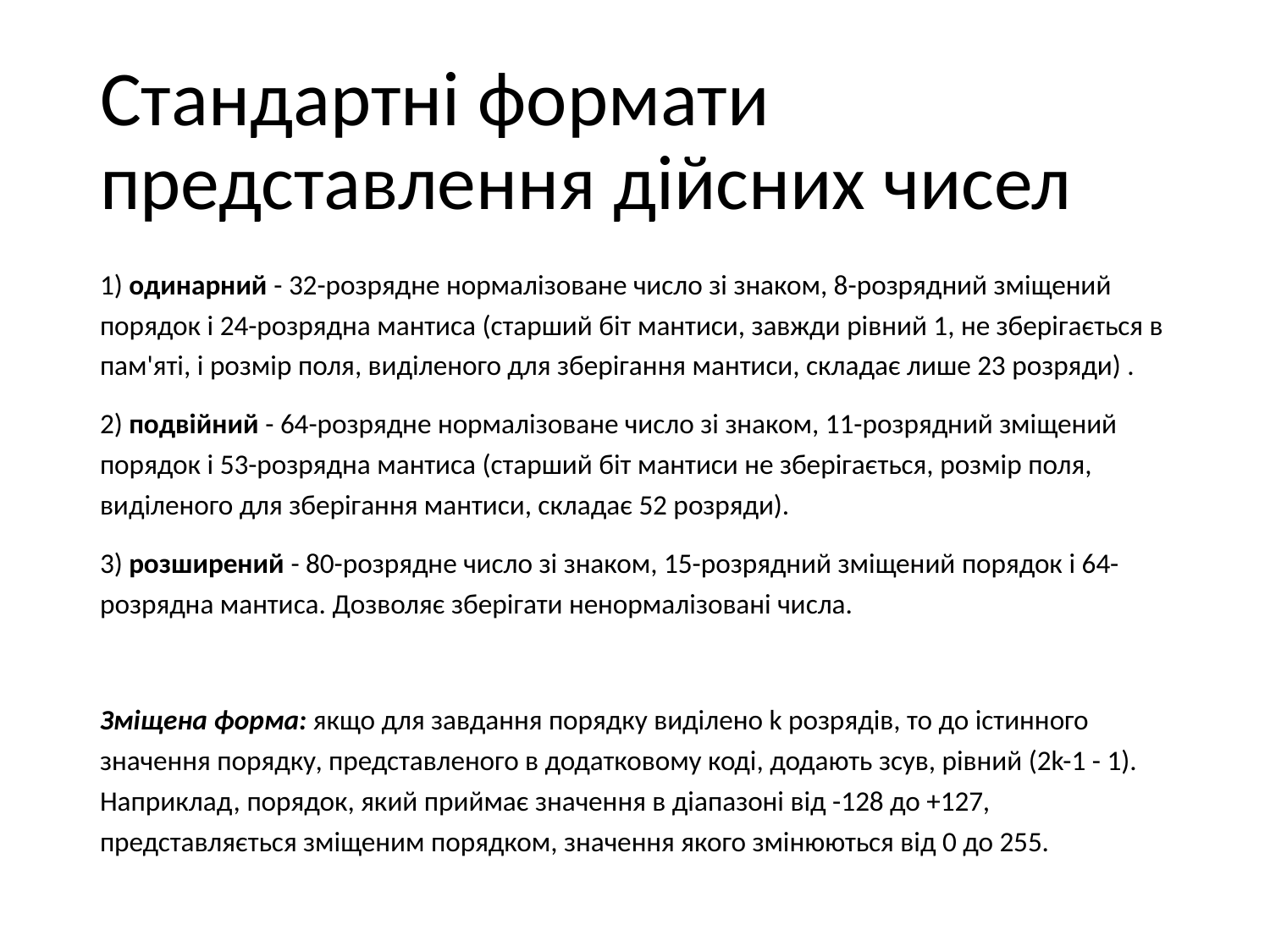

# Стандартні формати представлення дійсних чисел
1) одинарний - 32-розрядне нормалізоване число зі знаком, 8-розрядний зміщений порядок і 24-розрядна мантиса (старший біт мантиси, завжди рівний 1, не зберігається в пам'яті, і розмір поля, виділеного для зберігання мантиси, складає лише 23 розряди) .
2) подвійний - 64-розрядне нормалізоване число зі знаком, 11-розрядний зміщений порядок і 53-розрядна мантиса (старший біт мантиси не зберігається, розмір поля, виділеного для зберігання мантиси, складає 52 розряди).
3) розширений - 80-розрядне число зі знаком, 15-розрядний зміщений порядок і 64-розрядна мантиса. Дозволяє зберігати ненормалізовані числа.

Зміщена форма: якщо для завдання порядку виділено k розрядів, то до істинного значення порядку, представленого в додатковому коді, додають зсув, рівний (2k-1 - 1). Наприклад, порядок, який приймає значення в діапазоні від -128 до +127, представляється зміщеним порядком, значення якого змінюються від 0 до 255.